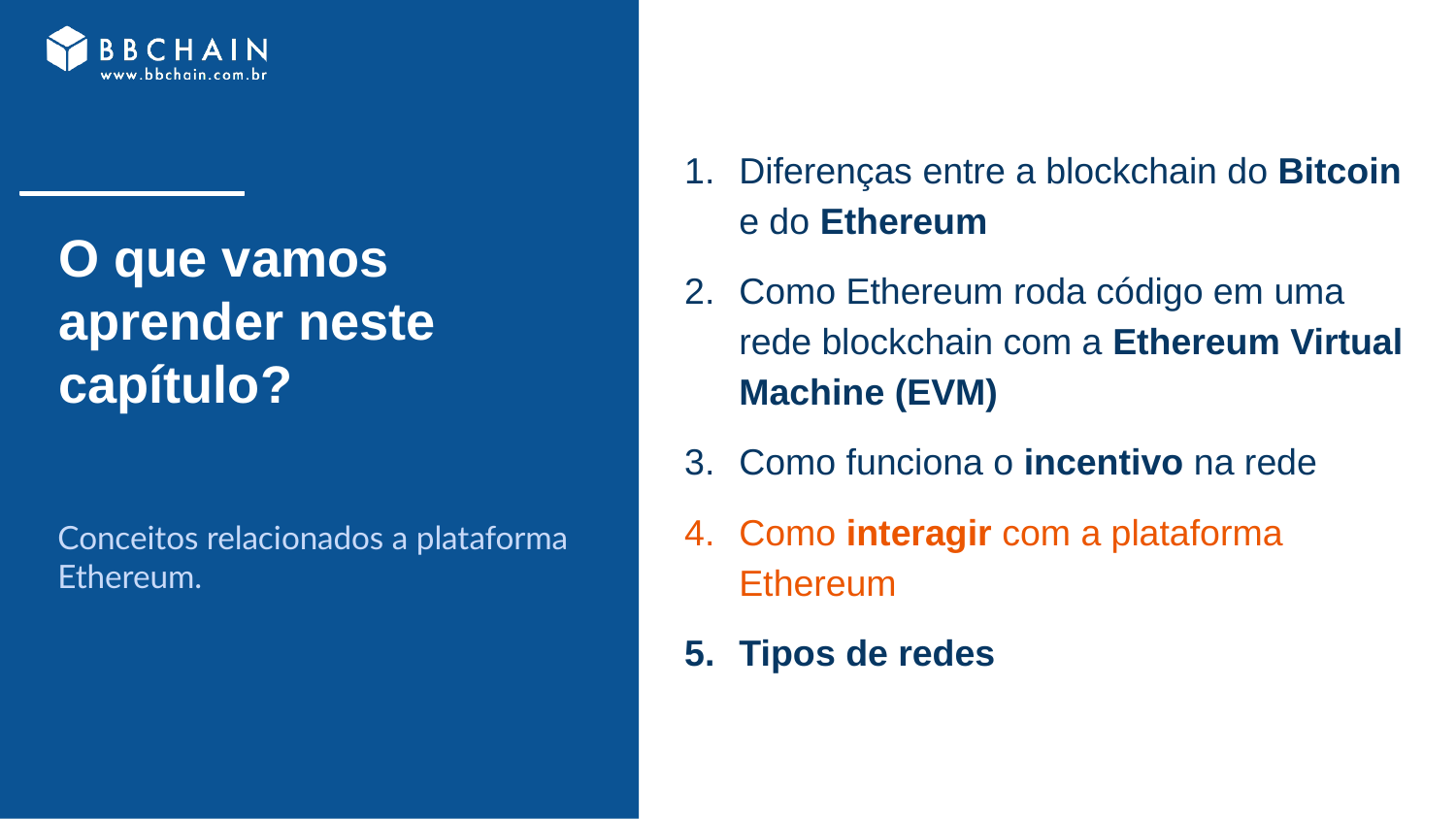

Diferenças entre a blockchain do Bitcoin e do Ethereum
Como Ethereum roda código em uma rede blockchain com a Ethereum Virtual Machine (EVM)
Como funciona o incentivo na rede
Como interagir com a plataforma Ethereum
Tipos de redes
# O que vamos aprender neste capítulo?
Conceitos relacionados a plataforma Ethereum.